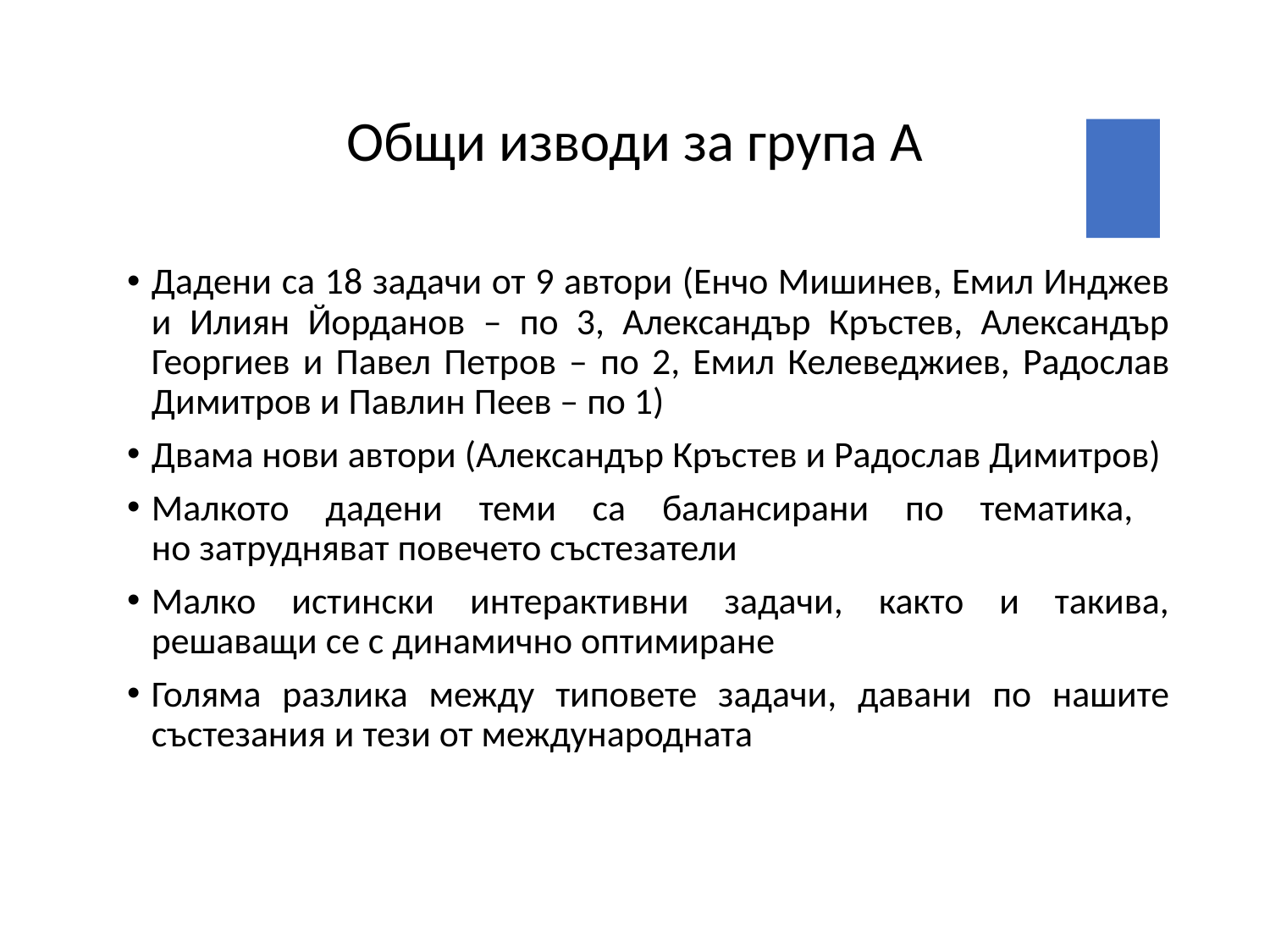

# Общи изводи за група А

Дадени са 18 задачи от 9 автори (Енчо Мишинев, Емил Инджев и Илиян Йорданов – по 3, Александър Кръстев, Александър Георгиев и Павел Петров – по 2, Емил Келеведжиев, Радослав Димитров и Павлин Пеев – по 1)
Двама нови автори (Александър Кръстев и Радослав Димитров)
Малкото дадени теми са балансирани по тематика,
но затрудняват повечето състезатели
Малко истински интерактивни задачи, както и такива, решаващи се с динамично оптимиране
Голяма разлика между типовете задачи, давани по нашите състезания и тези от международната